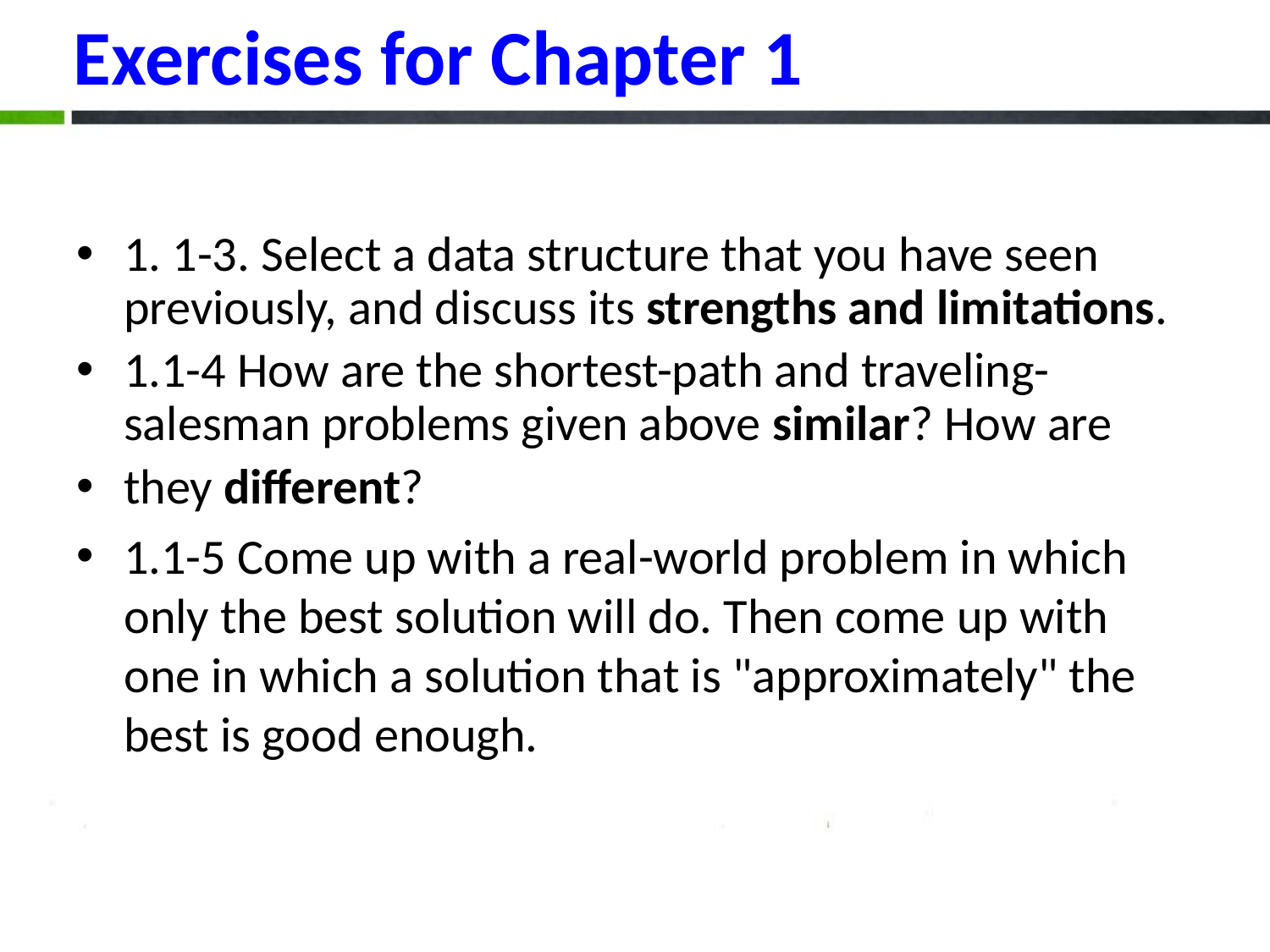

1. 1-3. Select a data structure that you have seen previously, and discuss its strengths and limitations.
1.1-4 How are the shortest-path and traveling-salesman problems given above similar? How are
they different?
1.1-5 Come up with a real-world problem in which only the best solution will do. Then come up with one in which a solution that is "approximately" the best is good enough.
Exercises for Chapter 1